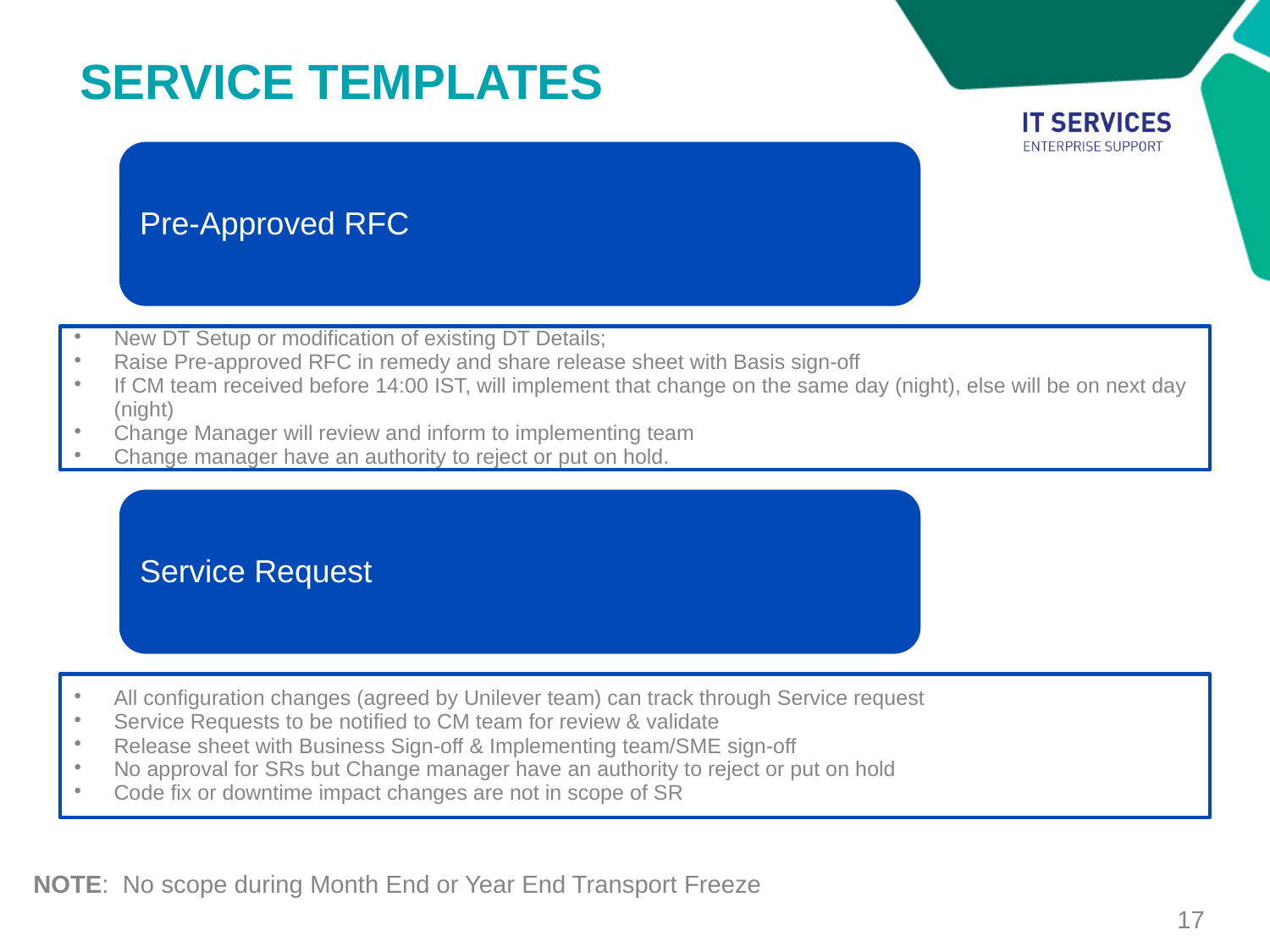

# Service templates
Pre-Approved RFC
Service Request
Raise Pre-approved RFC in remedy and share release sheet with Basis sign-off
If CM team received before 14:00 IST, will implement that change on the same day (night), else will be on next day (night)
All configuration changes (agreed by Unilever team) can track through Service request
Change manager have an authority to reject or put on hold.
New DT Setup or modification of existing DT Details;
Change Manager will review and inform to implementing team
No approval for SRs but Change manager have an authority to reject or put on hold
Service Requests to be notified to CM team for review & validate
Code fix or downtime impact changes are not in scope of SR
Release sheet with Business Sign-off & Implementing team/SME sign-off
NOTE:  No scope during Month End or Year End Transport Freeze